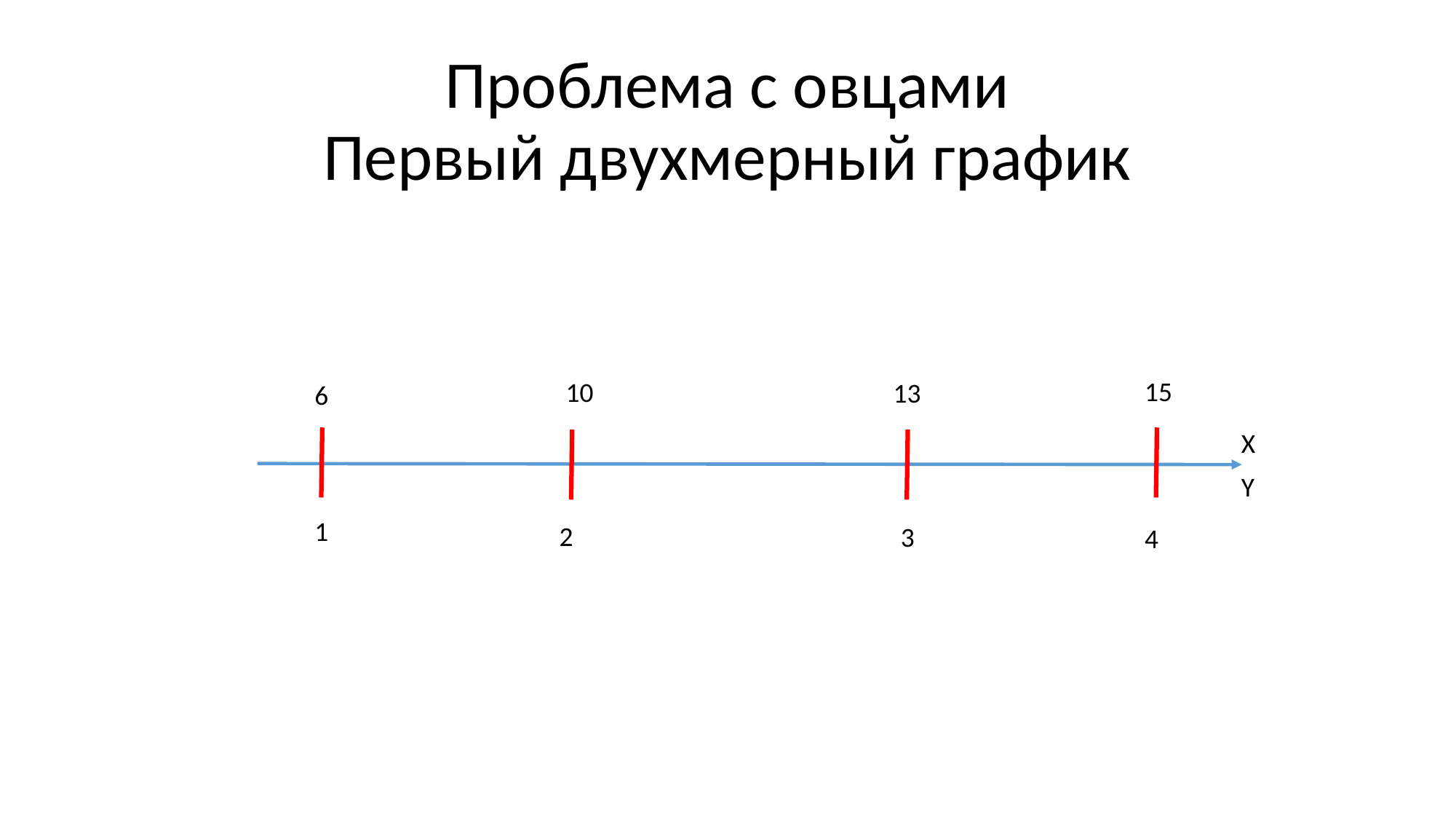

# Проблема с овцами Первый двухмерный график
15
10
13
6
X
Y
1
2
3
4